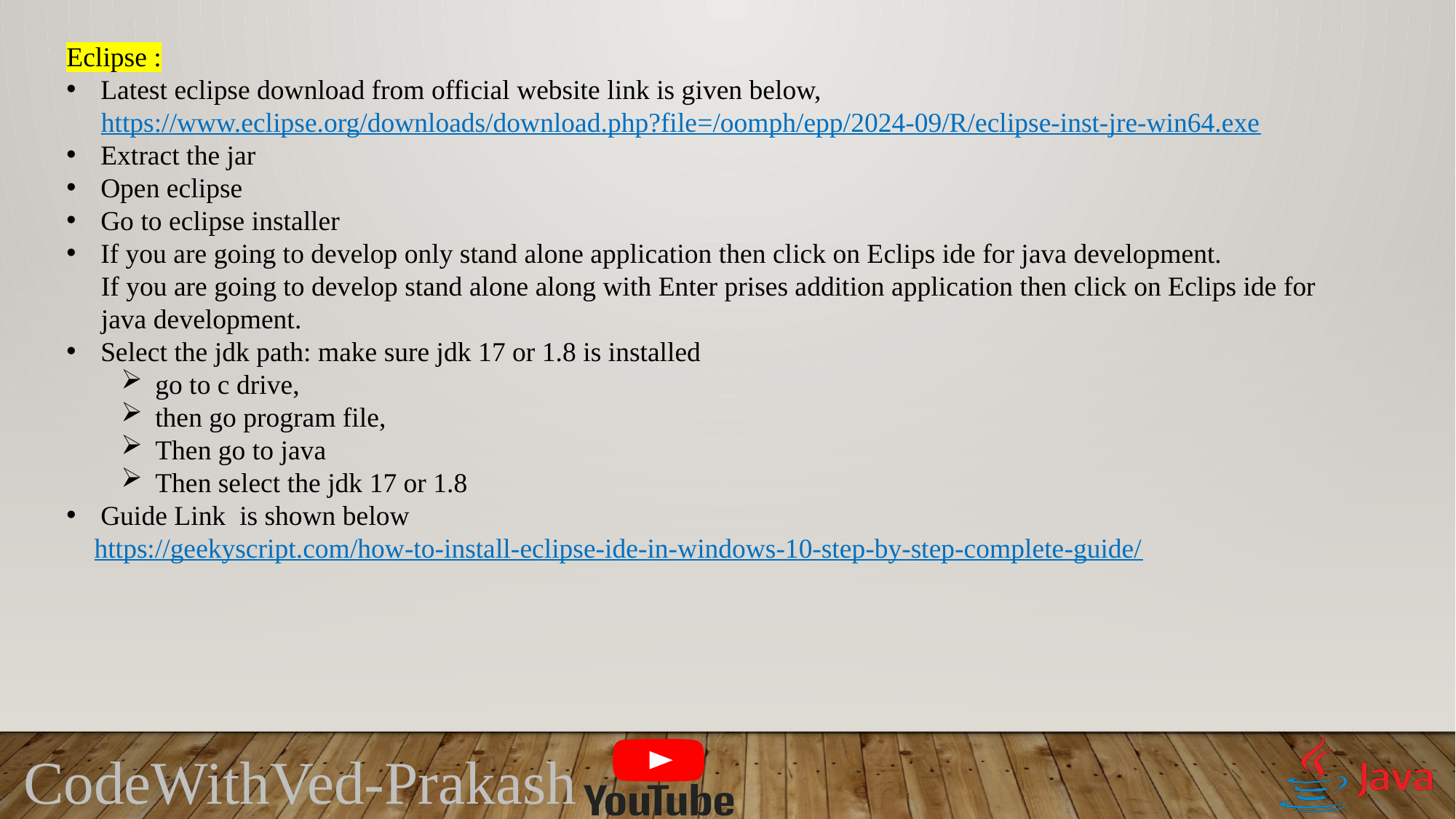

Eclipse :
Latest eclipse download from official website link is given below,
     https://www.eclipse.org/downloads/download.php?file=/oomph/epp/2024-09/R/eclipse-inst-jre-win64.exe
Extract the jar
Open eclipse
Go to eclipse installer
If you are going to develop only stand alone application then click on Eclips ide for java development.
     If you are going to develop stand alone along with Enter prises addition application then click on Eclips ide for
     java development.
Select the jdk path: make sure jdk 17 or 1.8 is installed
go to c drive,
then go program file,
Then go to java
Then select the jdk 17 or 1.8
Guide Link  is shown below
    https://geekyscript.com/how-to-install-eclipse-ide-in-windows-10-step-by-step-complete-guide/